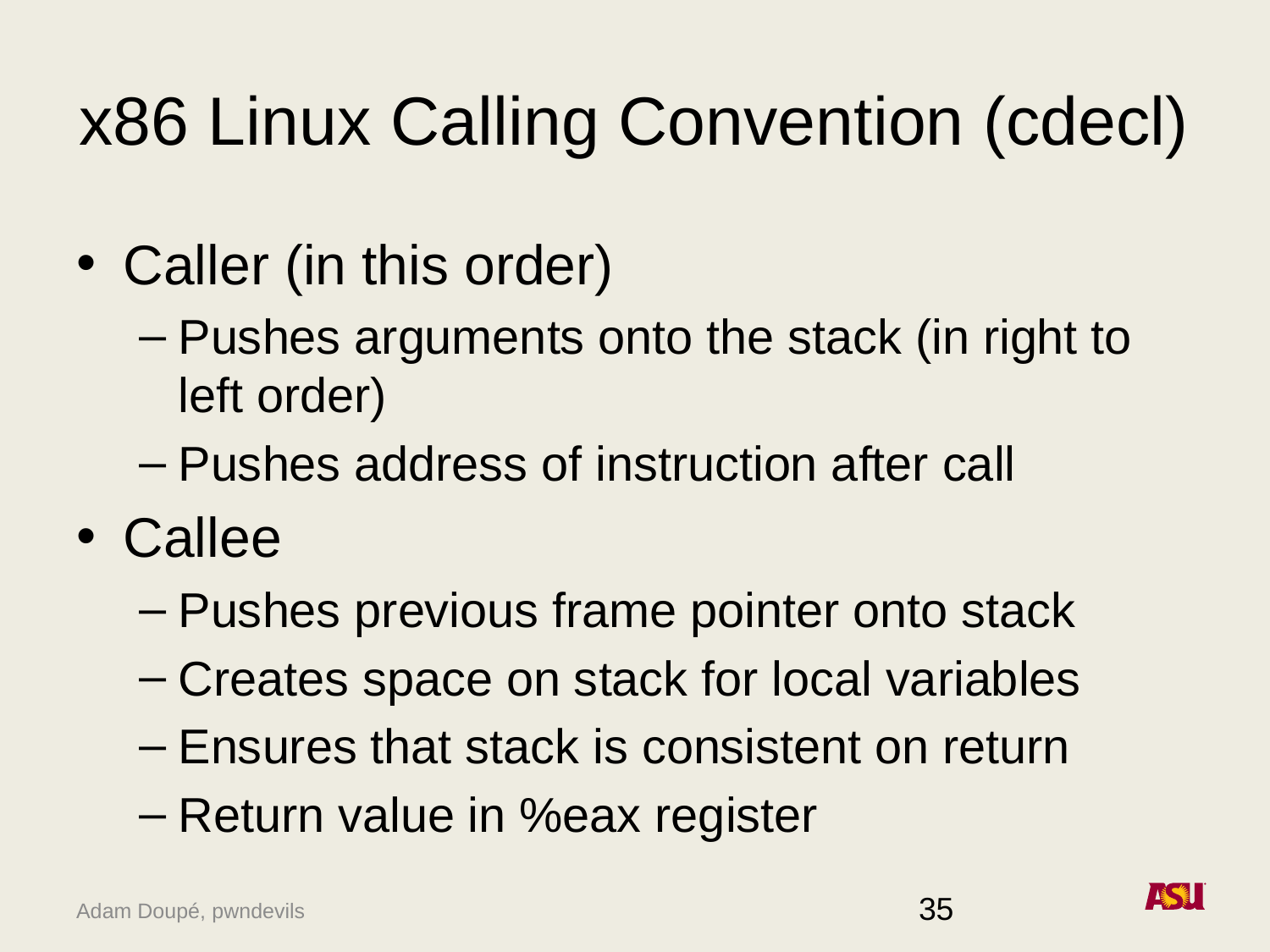

# x86 Linux Calling Convention (cdecl)
Caller (in this order)
Pushes arguments onto the stack (in right to left order)
Pushes address of instruction after call
Callee
Pushes previous frame pointer onto stack
Creates space on stack for local variables
Ensures that stack is consistent on return
Return value in %eax register

35